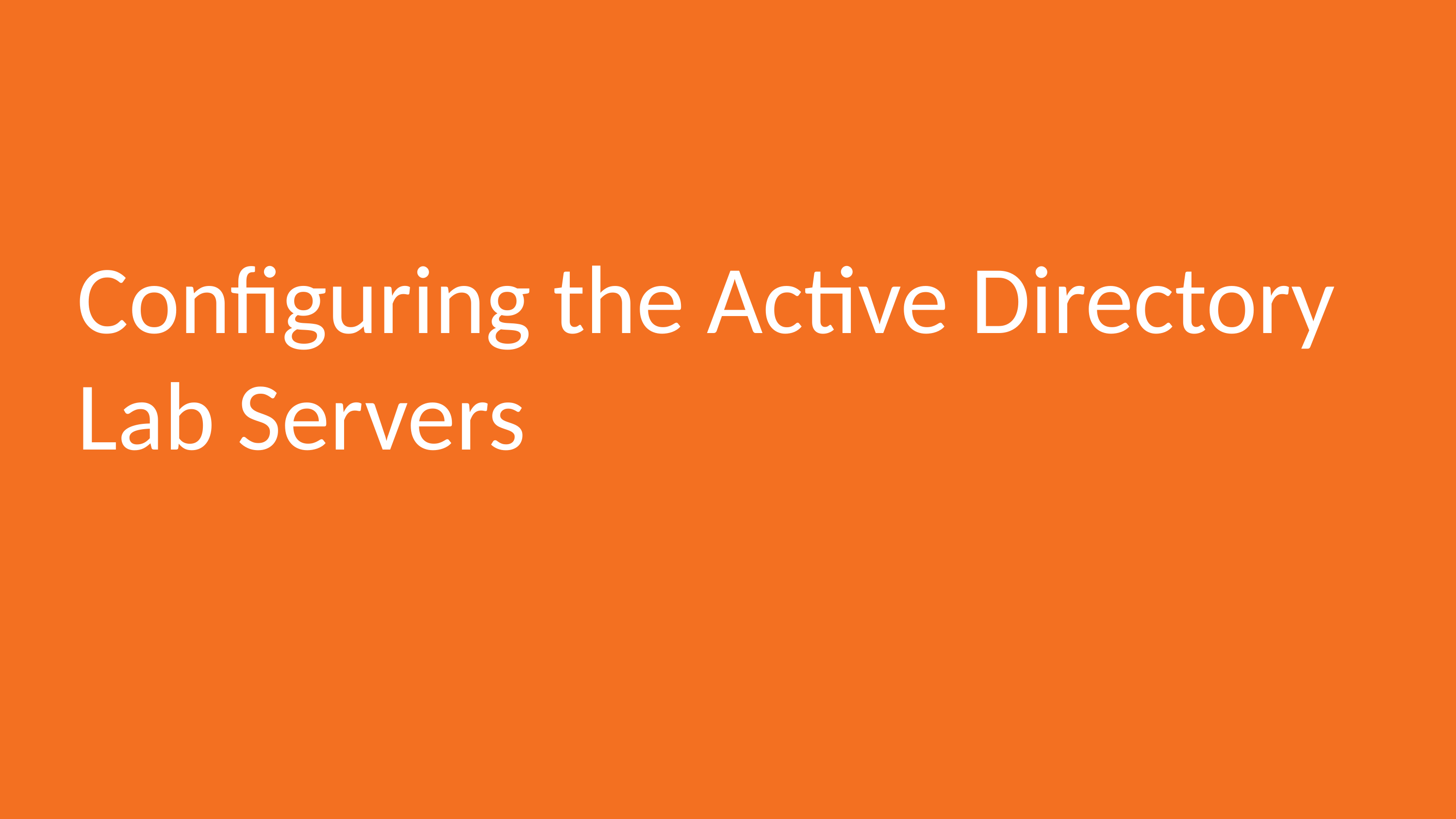

# Configuring the Active Directory Lab Servers